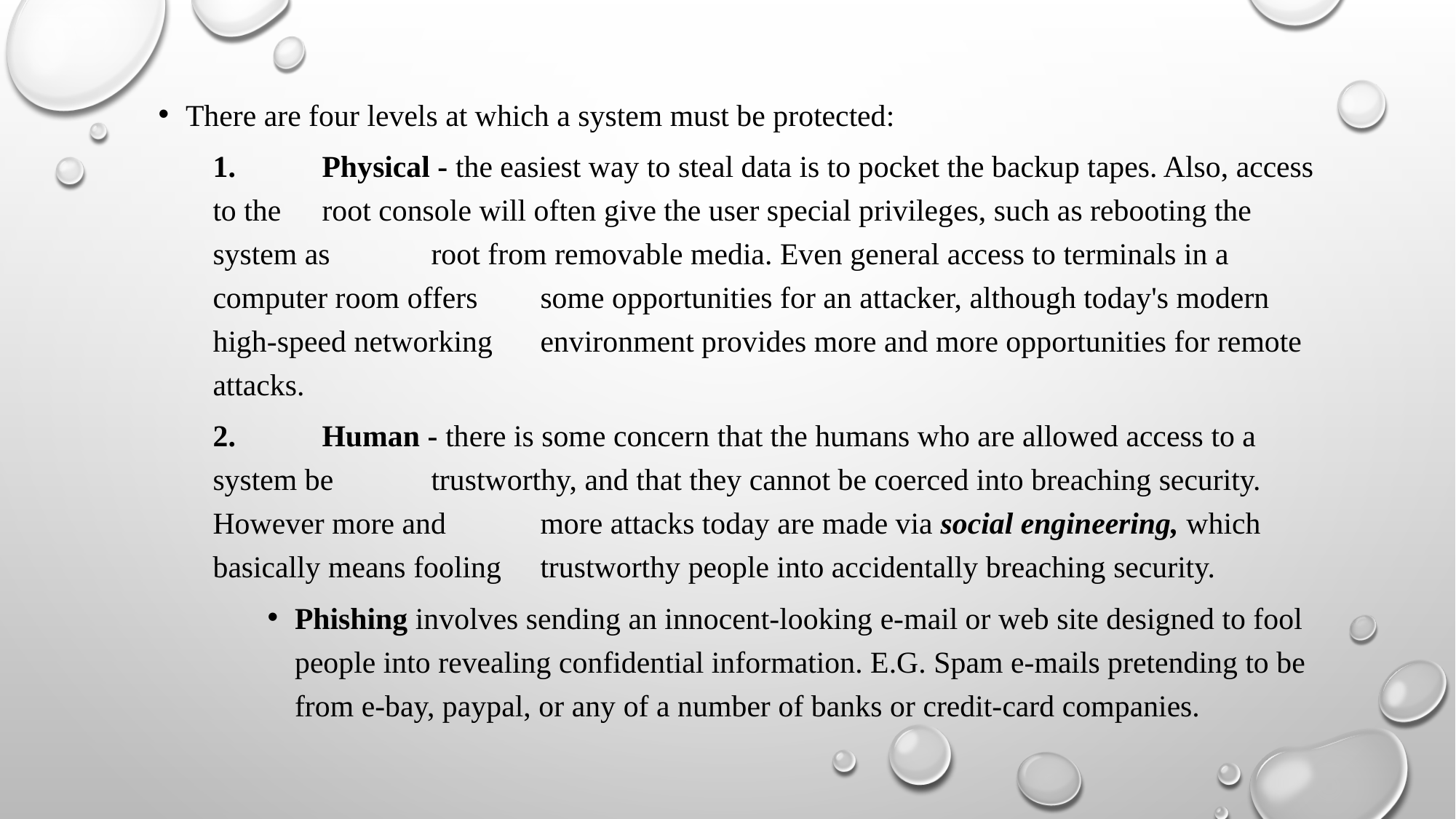

There are four levels at which a system must be protected:
1. 	Physical - the easiest way to steal data is to pocket the backup tapes. Also, access to the 	root console will often give the user special privileges, such as rebooting the system as 	root from removable media. Even general access to terminals in a computer room offers 	some opportunities for an attacker, although today's modern high-speed networking 	environment provides more and more opportunities for remote attacks.
2. 	Human - there is some concern that the humans who are allowed access to a system be 	trustworthy, and that they cannot be coerced into breaching security. However more and 	more attacks today are made via social engineering, which basically means fooling 	trustworthy people into accidentally breaching security.
Phishing involves sending an innocent-looking e-mail or web site designed to fool people into revealing confidential information. E.G. Spam e-mails pretending to be from e-bay, paypal, or any of a number of banks or credit-card companies.